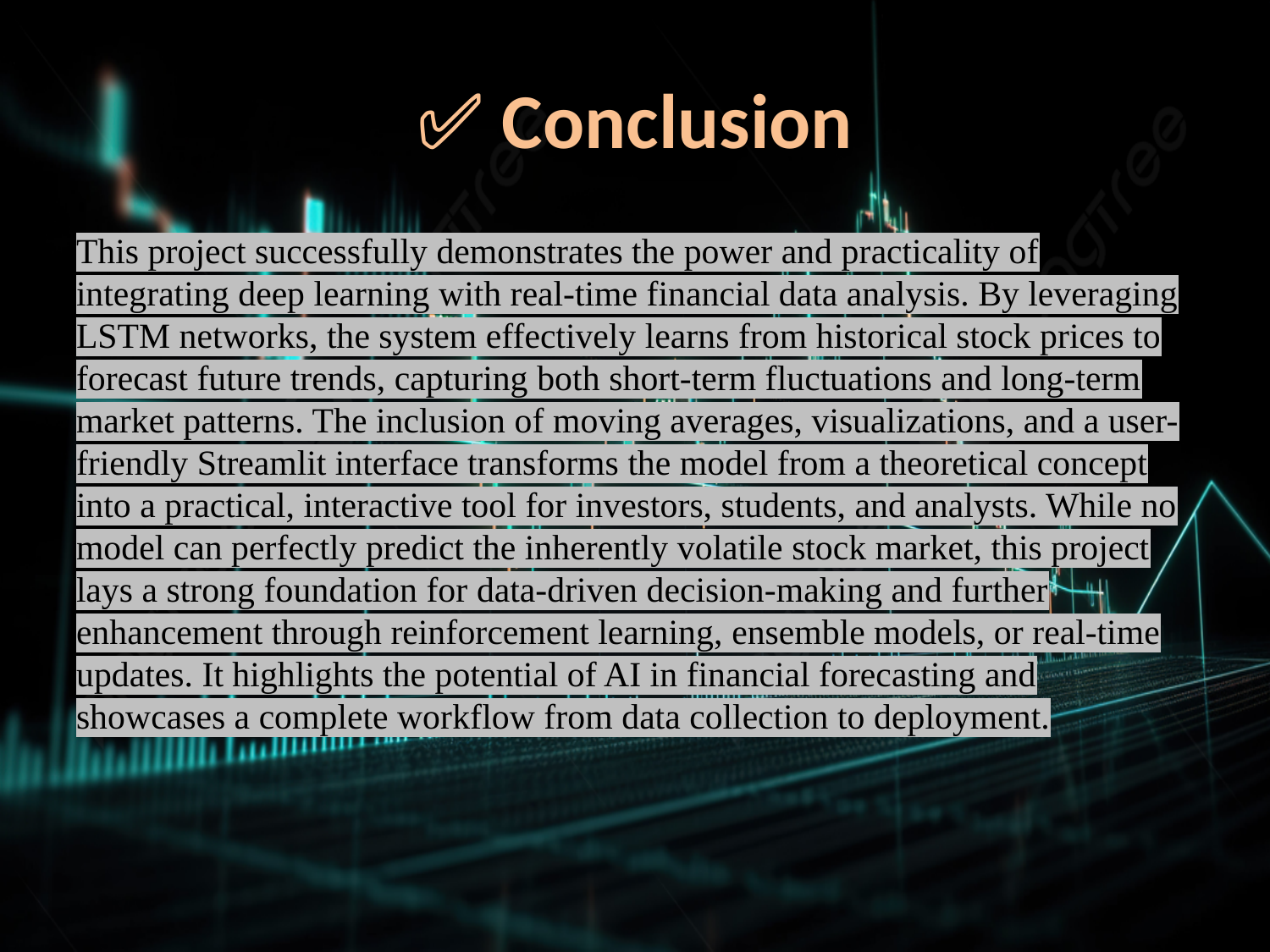

# ✅ Conclusion
This project successfully demonstrates the power and practicality of integrating deep learning with real-time financial data analysis. By leveraging LSTM networks, the system effectively learns from historical stock prices to forecast future trends, capturing both short-term fluctuations and long-term market patterns. The inclusion of moving averages, visualizations, and a user-friendly Streamlit interface transforms the model from a theoretical concept into a practical, interactive tool for investors, students, and analysts. While no model can perfectly predict the inherently volatile stock market, this project lays a strong foundation for data-driven decision-making and further enhancement through reinforcement learning, ensemble models, or real-time updates. It highlights the potential of AI in financial forecasting and showcases a complete workflow from data collection to deployment.